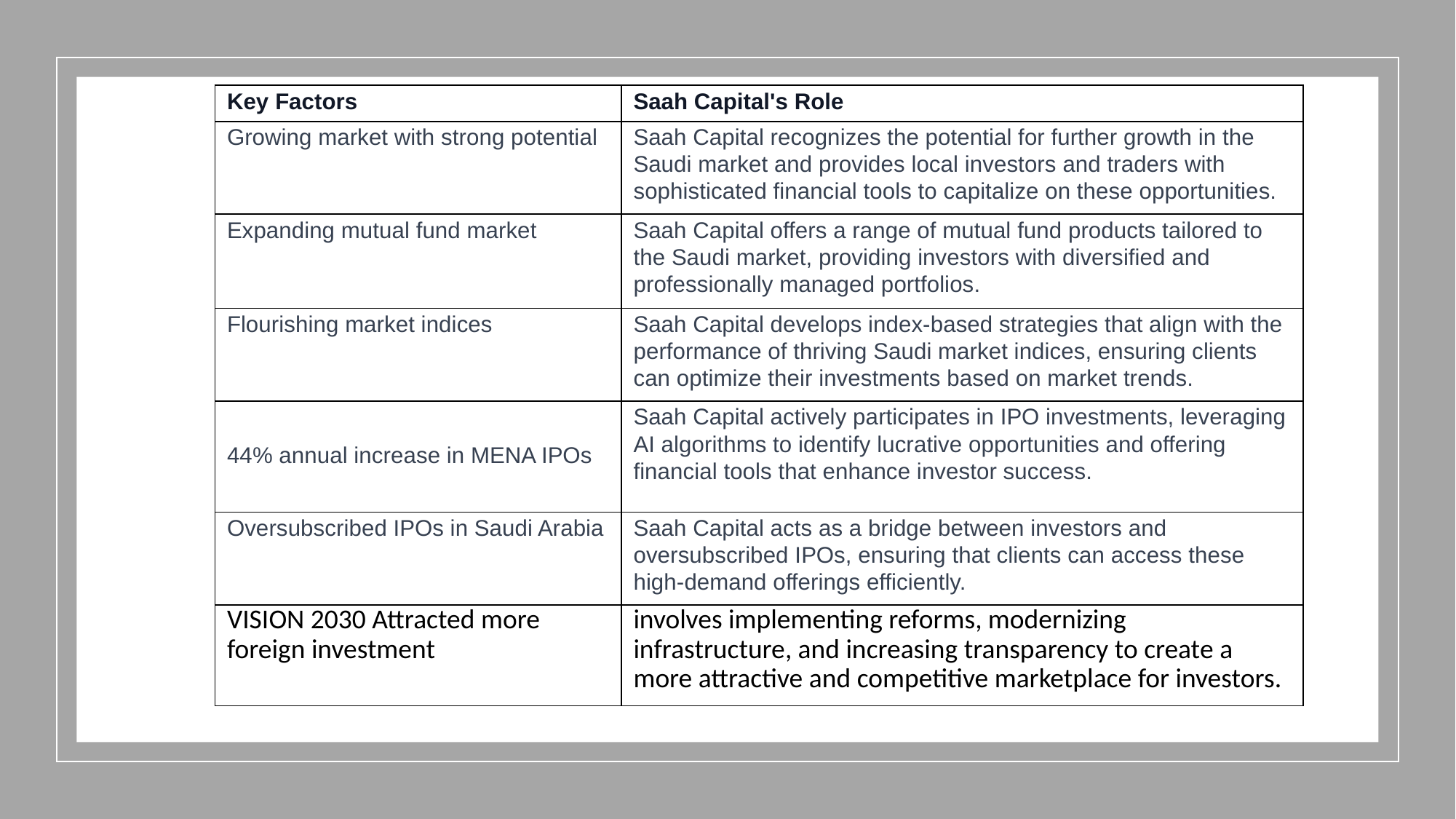

| Key Factors | Saah Capital's Role |
| --- | --- |
| Growing market with strong potential | Saah Capital recognizes the potential for further growth in the Saudi market and provides local investors and traders with sophisticated financial tools to capitalize on these opportunities. |
| Expanding mutual fund market | Saah Capital offers a range of mutual fund products tailored to the Saudi market, providing investors with diversified and professionally managed portfolios. |
| Flourishing market indices | Saah Capital develops index-based strategies that align with the performance of thriving Saudi market indices, ensuring clients can optimize their investments based on market trends. |
| 44% annual increase in MENA IPOs | Saah Capital actively participates in IPO investments, leveraging AI algorithms to identify lucrative opportunities and offering financial tools that enhance investor success. |
| Oversubscribed IPOs in Saudi Arabia | Saah Capital acts as a bridge between investors and oversubscribed IPOs, ensuring that clients can access these high-demand offerings efficiently. |
| VISION 2030 Attracted more foreign investment | involves implementing reforms, modernizing infrastructure, and increasing transparency to create a more attractive and competitive marketplace for investors. |